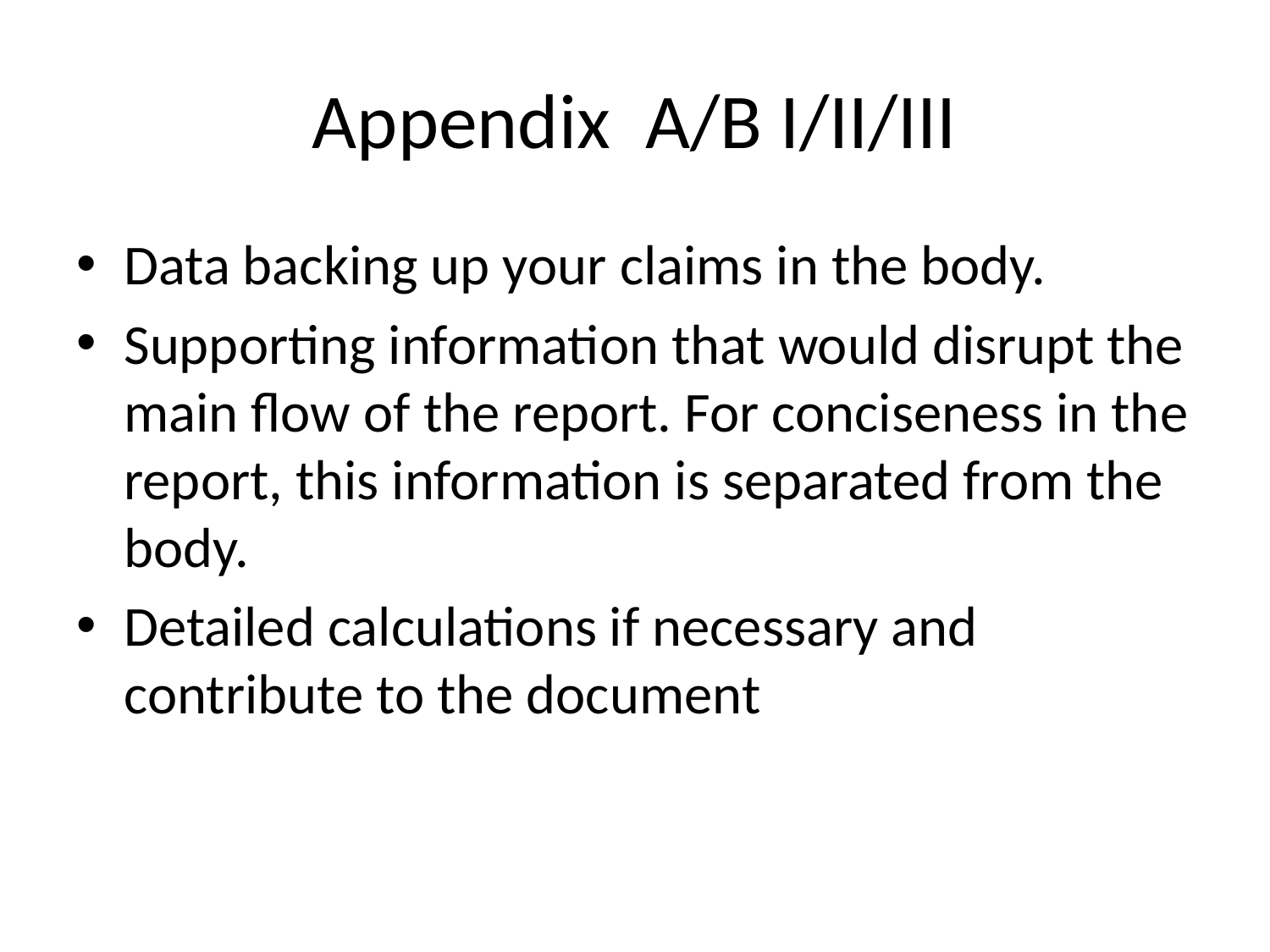

# Appendix  A/B I/II/III
Data backing up your claims in the body.
Supporting information that would disrupt the main flow of the report. For conciseness in the report, this information is separated from the body.
Detailed calculations if necessary and contribute to the document